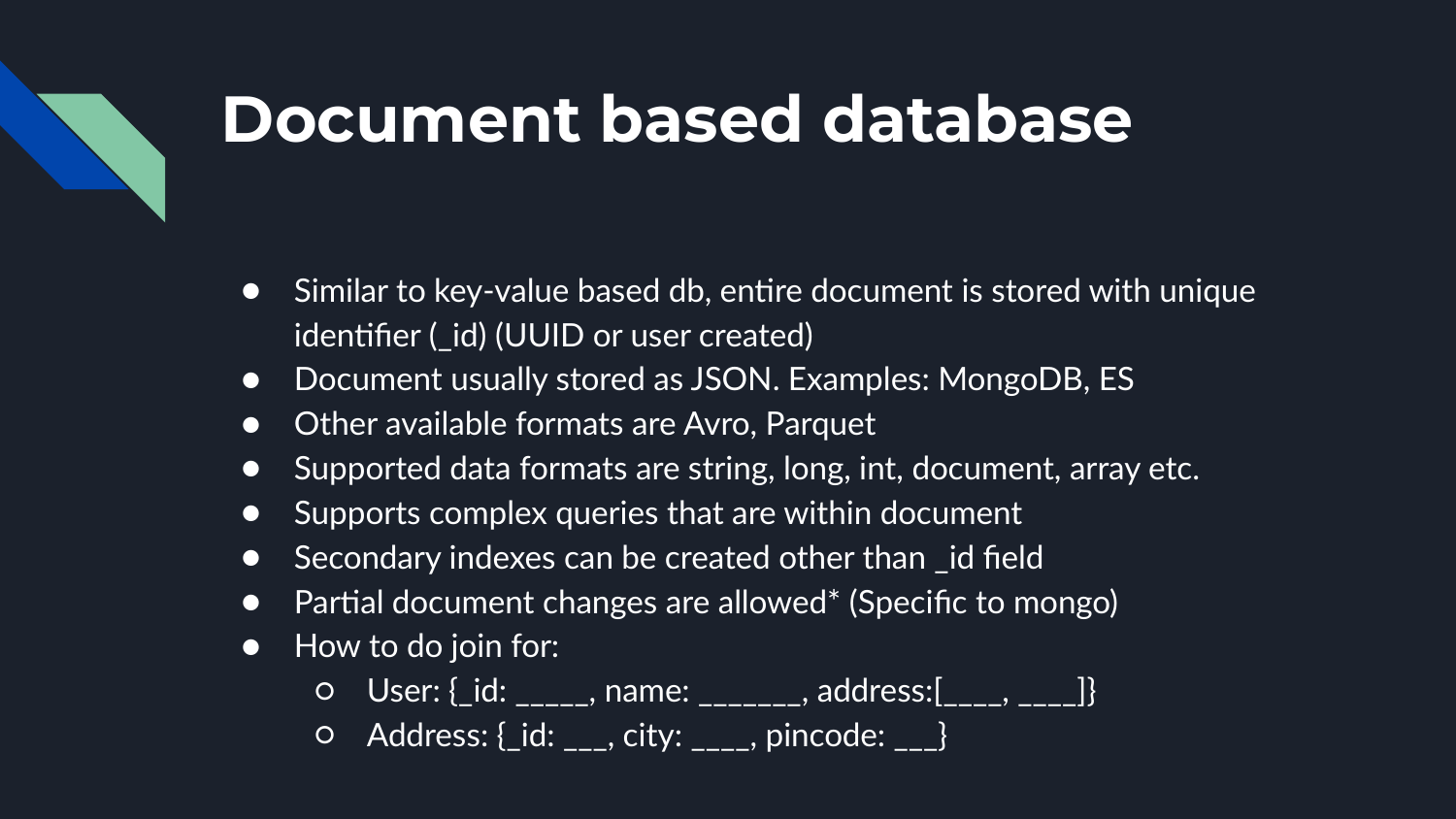

# Document based database
Similar to key-value based db, entire document is stored with unique identifier (_id) (UUID or user created)
Document usually stored as JSON. Examples: MongoDB, ES
Other available formats are Avro, Parquet
Supported data formats are string, long, int, document, array etc.
Supports complex queries that are within document
Secondary indexes can be created other than _id field
Partial document changes are allowed* (Specific to mongo)
How to do join for:
User: {_id: _____, name: _______, address:[____, ____]}
Address: {_id: ___, city: ____, pincode: ___}